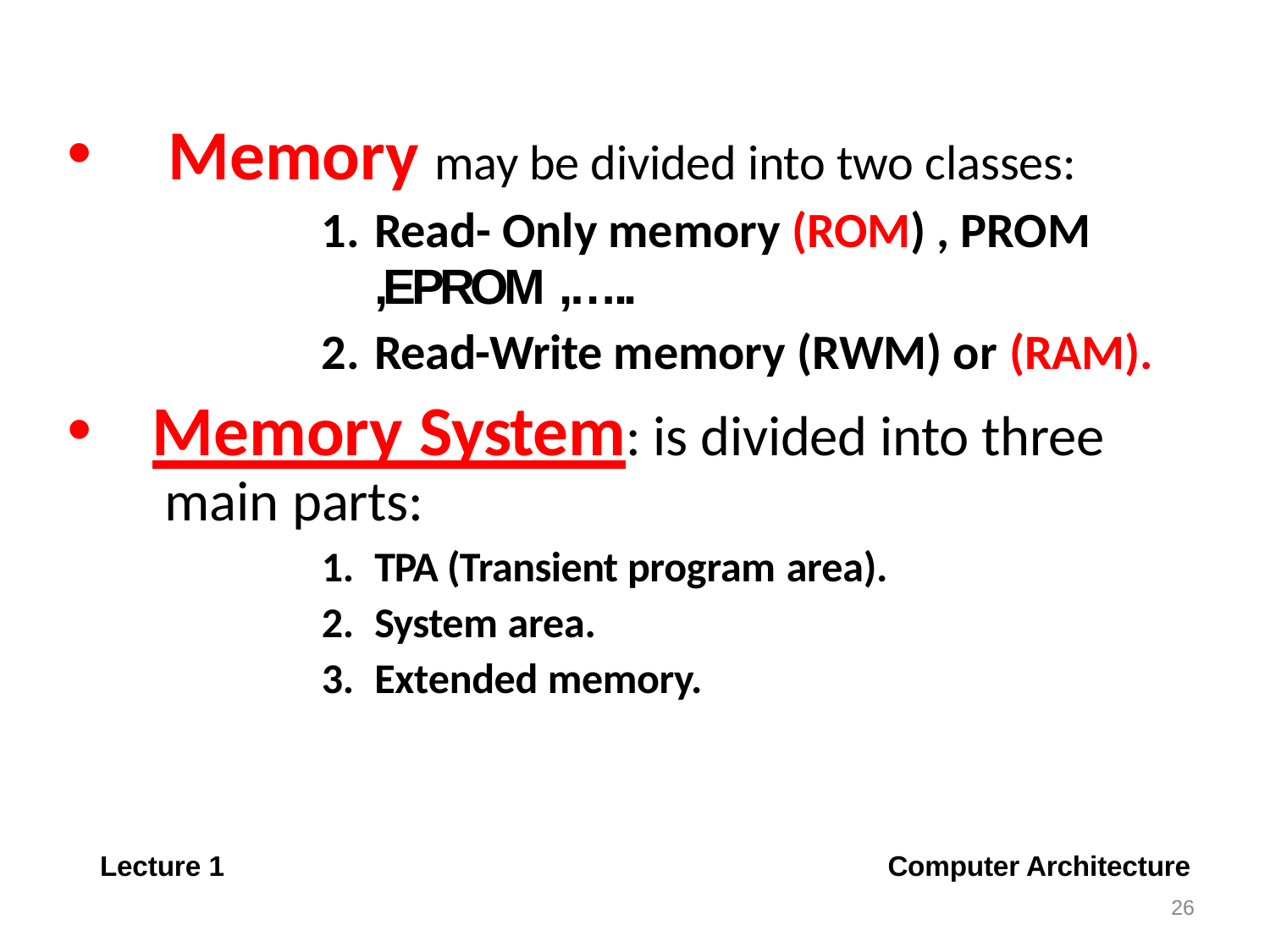

Memory may be divided into two classes:
Read- Only memory (ROM) , PROM
,EPROM ,…..
Read-Write memory (RWM) or (RAM).
Memory System: is divided into three  main parts:
TPA (Transient program area).
System area.
Extended memory.
Lecture 1
Computer Architecture
26